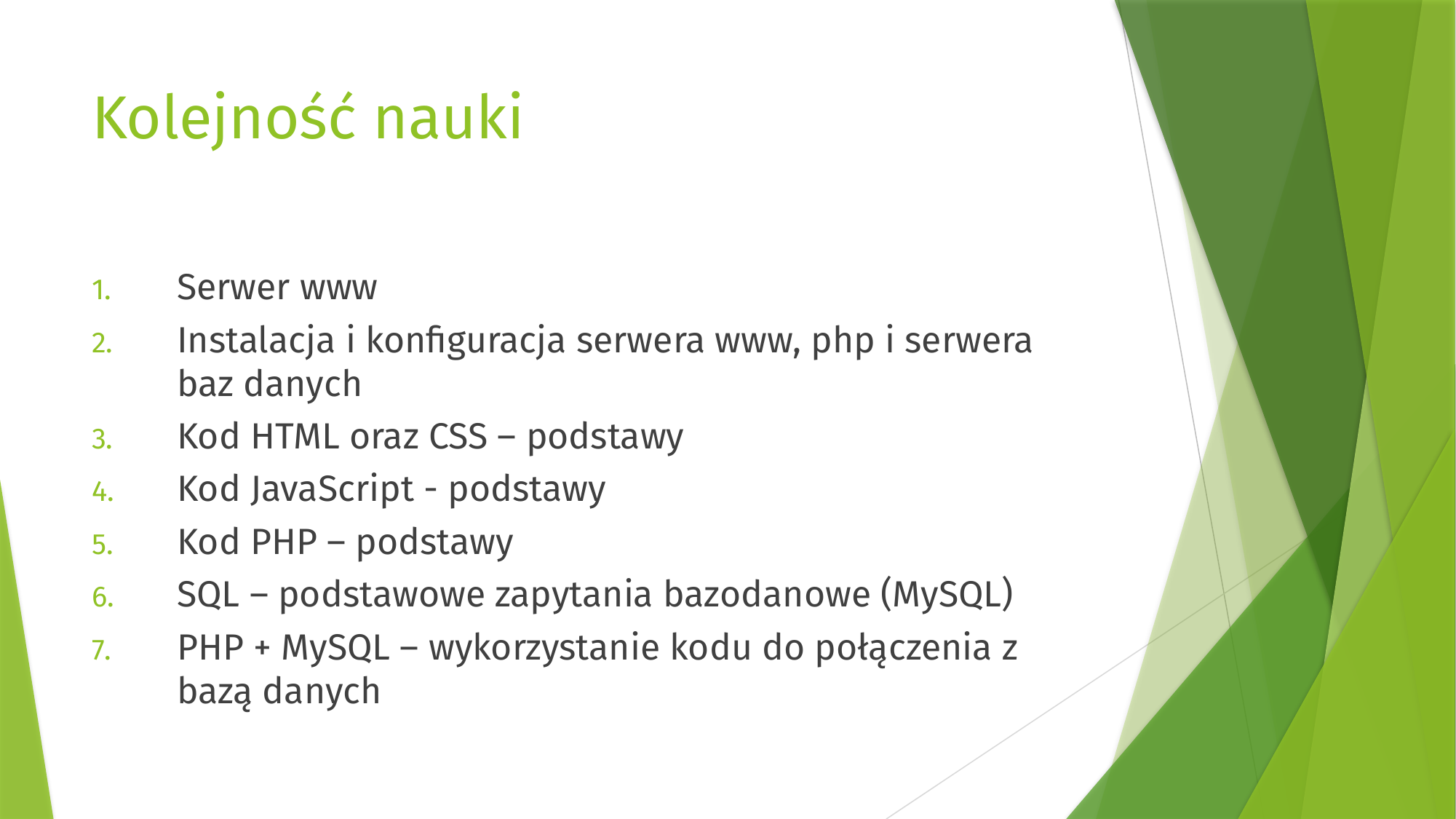

# Kolejność nauki
Serwer www
Instalacja i konfiguracja serwera www, php i serwera baz danych
Kod HTML oraz CSS – podstawy
Kod JavaScript - podstawy
Kod PHP – podstawy
SQL – podstawowe zapytania bazodanowe (MySQL)
PHP + MySQL – wykorzystanie kodu do połączenia z bazą danych